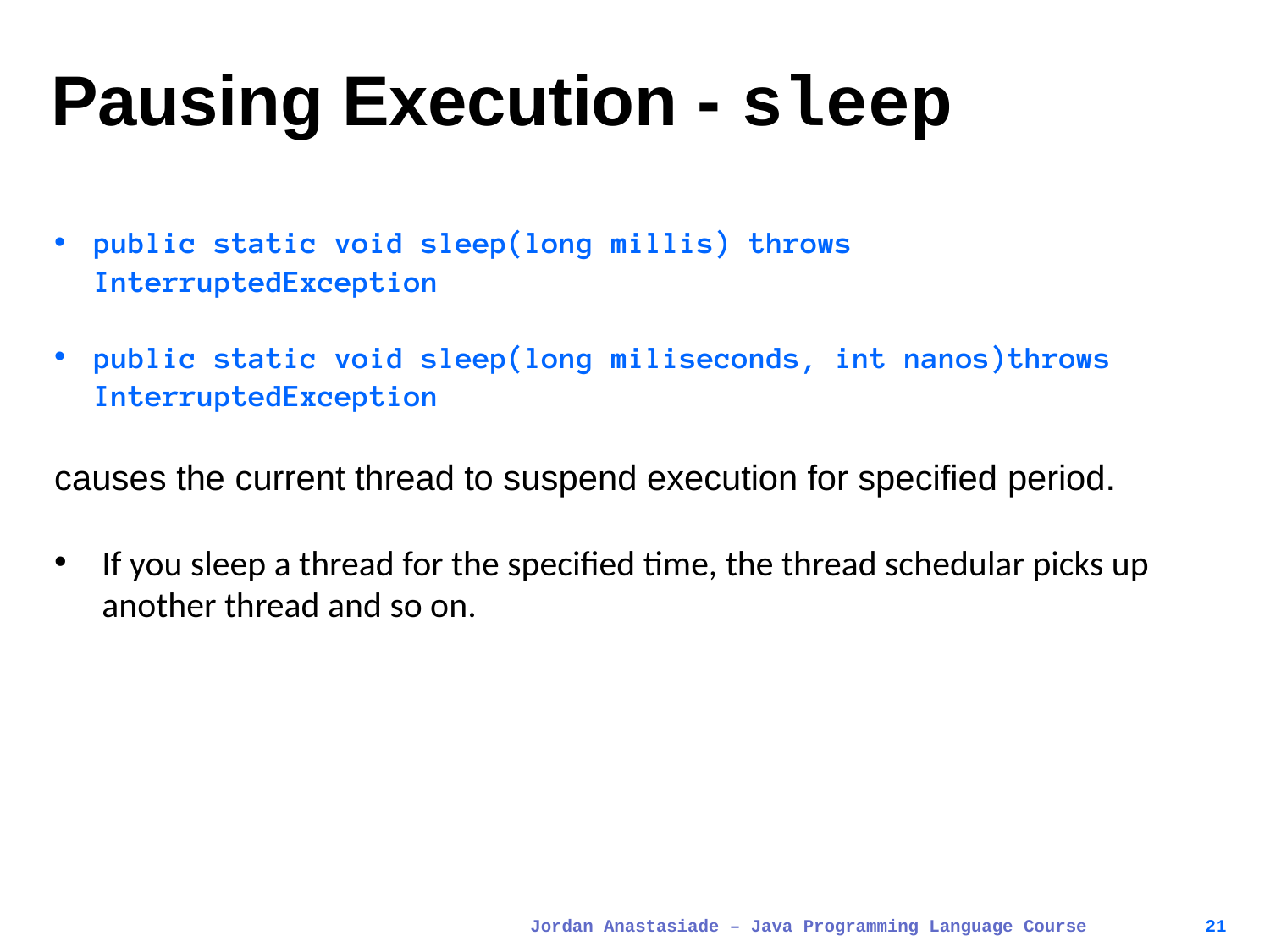

# Pausing Execution - sleep
public static void sleep(long millis) throws InterruptedException

public static void sleep(long miliseconds, int nanos)throws InterruptedException

causes the current thread to suspend execution for specified period.

If you sleep a thread for the specified time, the thread schedular picks up another thread and so on.

Jordan Anastasiade – Java Programming Language Course
21